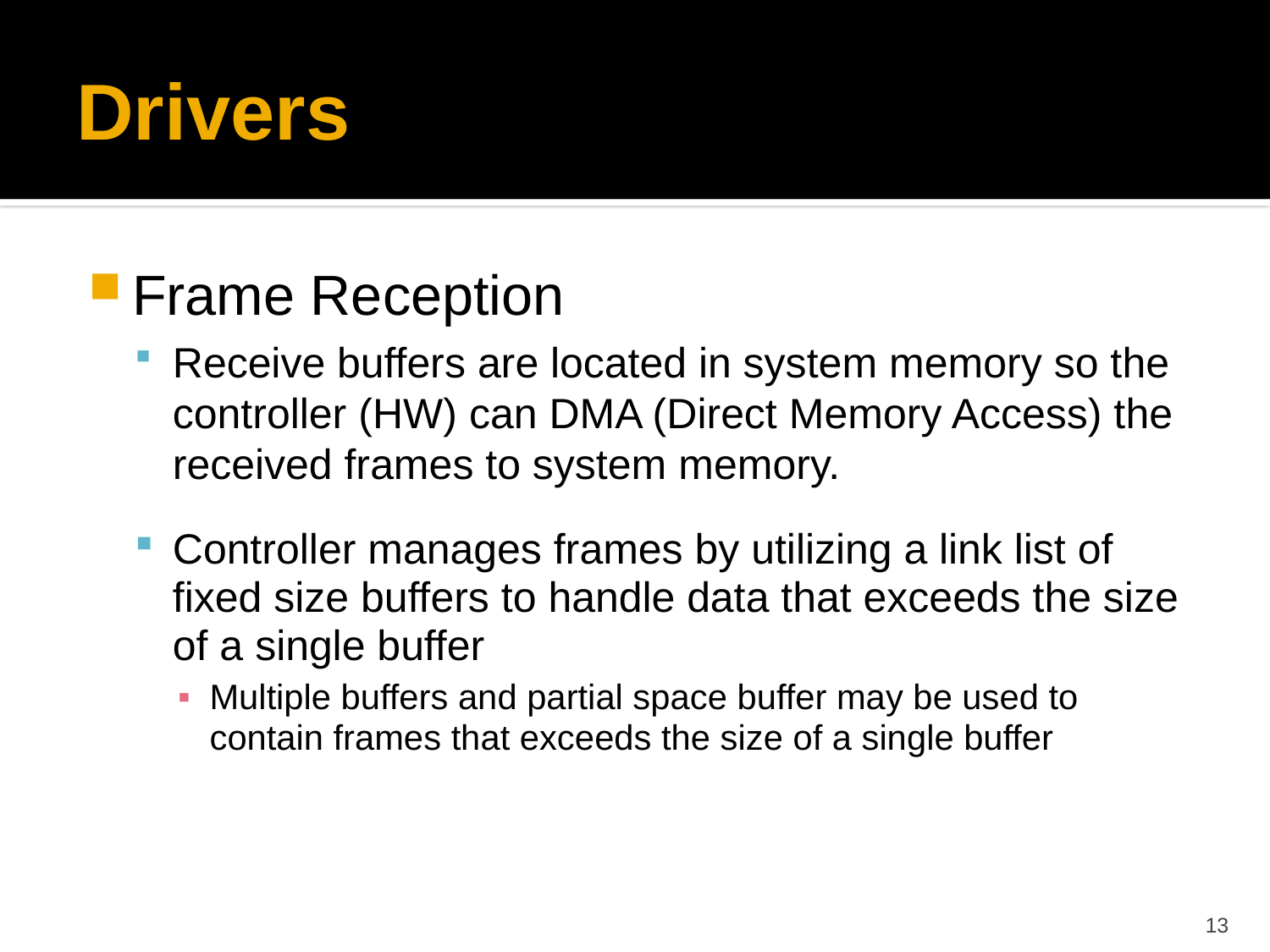

# Drivers
Frame Reception
Receive buffers are located in system memory so the controller (HW) can DMA (Direct Memory Access) the received frames to system memory.

Controller manages frames by utilizing a link list of fixed size buffers to handle data that exceeds the size of a single buffer
Multiple buffers and partial space buffer may be used to contain frames that exceeds the size of a single buffer

13